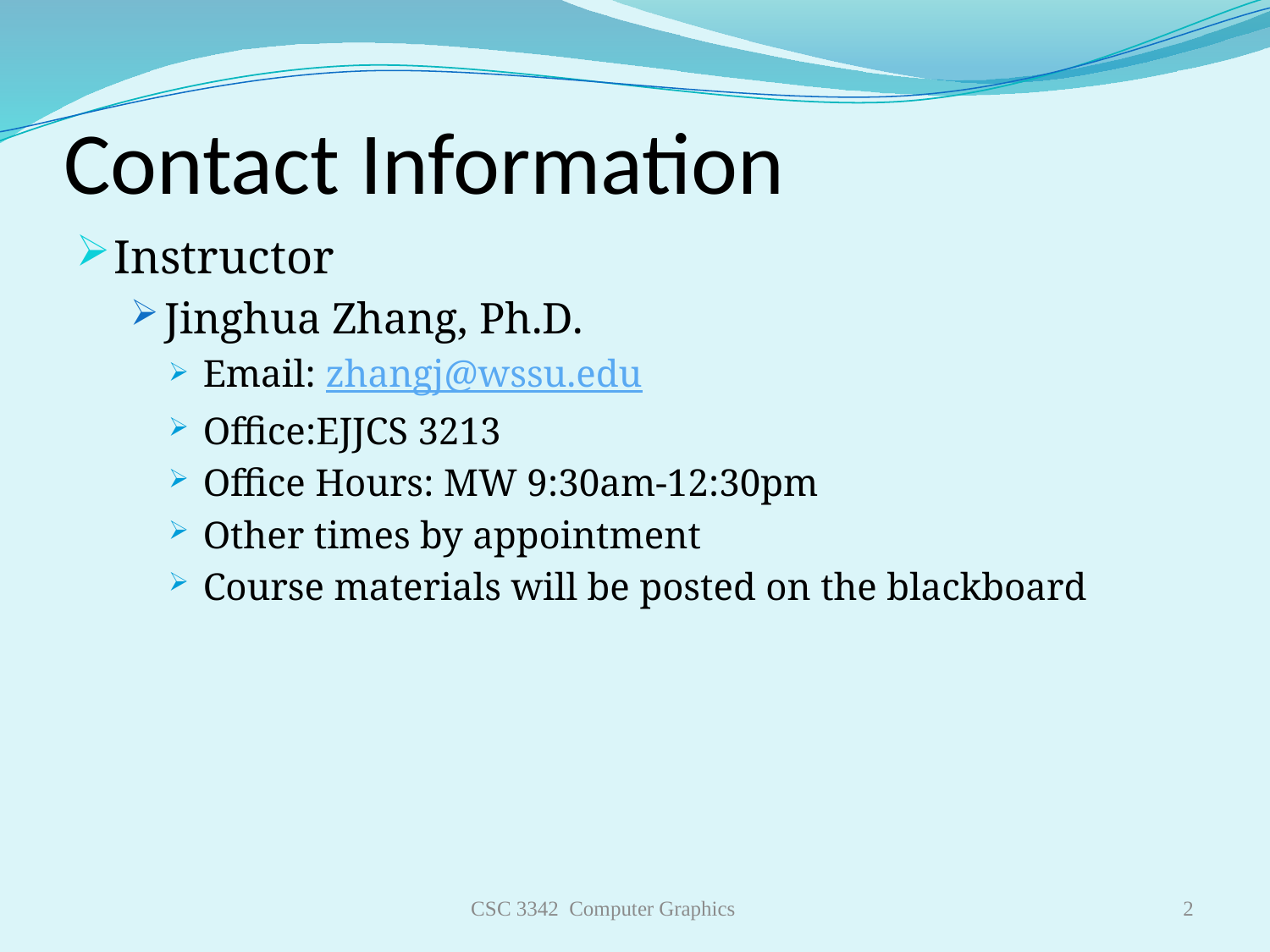

# Contact Information
Instructor
Jinghua Zhang, Ph.D.
Email: zhangj@wssu.edu
Office:EJJCS 3213
Office Hours: MW 9:30am-12:30pm
Other times by appointment
Course materials will be posted on the blackboard
CSC 3342  Computer Graphics
2